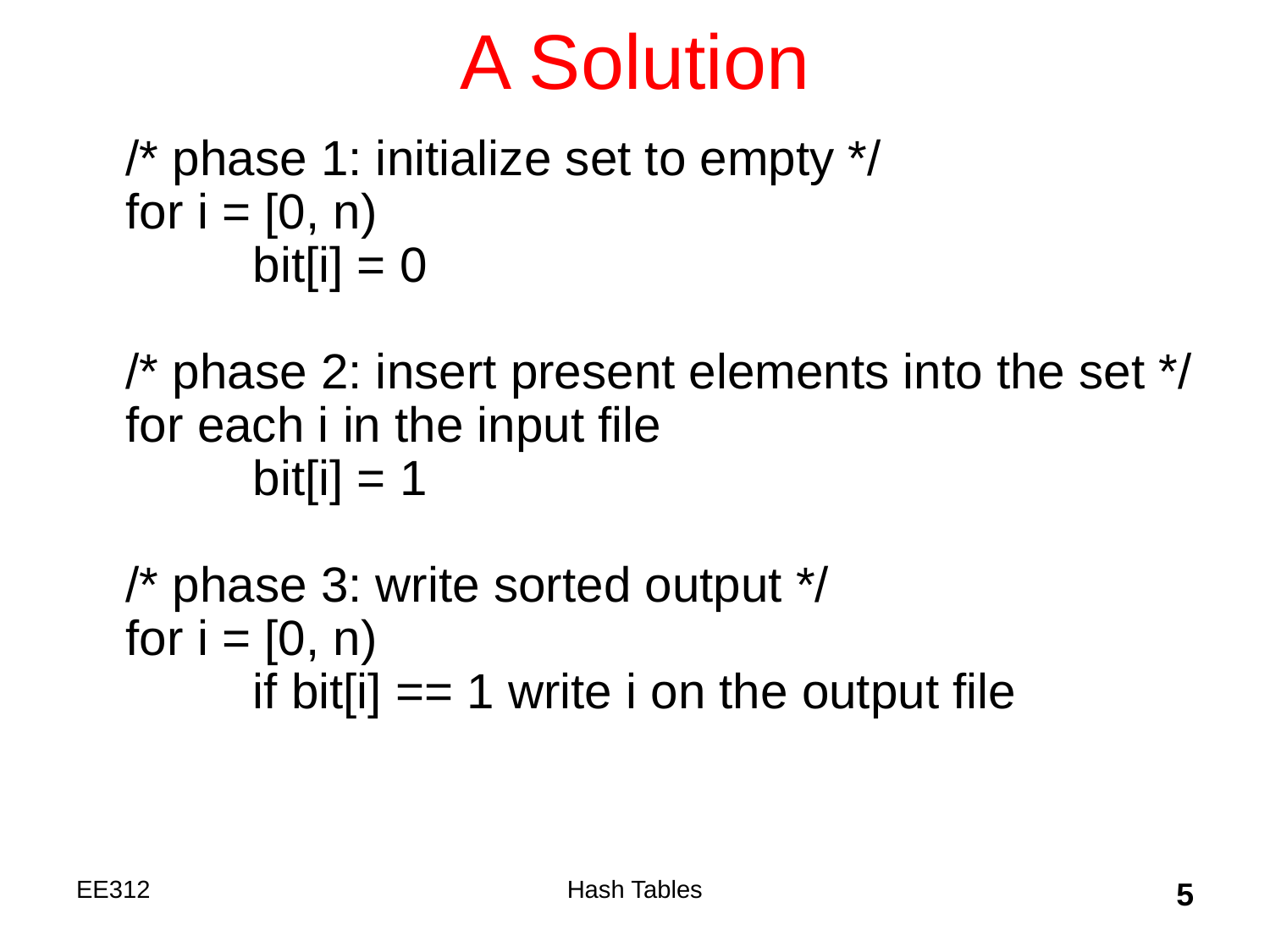

# A Solution
/* phase 1: initialize set to empty */
for i = [0, n)
	bit[i] = 0

/* phase 2: insert present elements into the set */
for each i in the input file
	bit[i] = 1

/* phase 3: write sorted output */
for i = [0, n)
	if bit[i] == 1 write i on the output file

EE312
Hash Tables
5